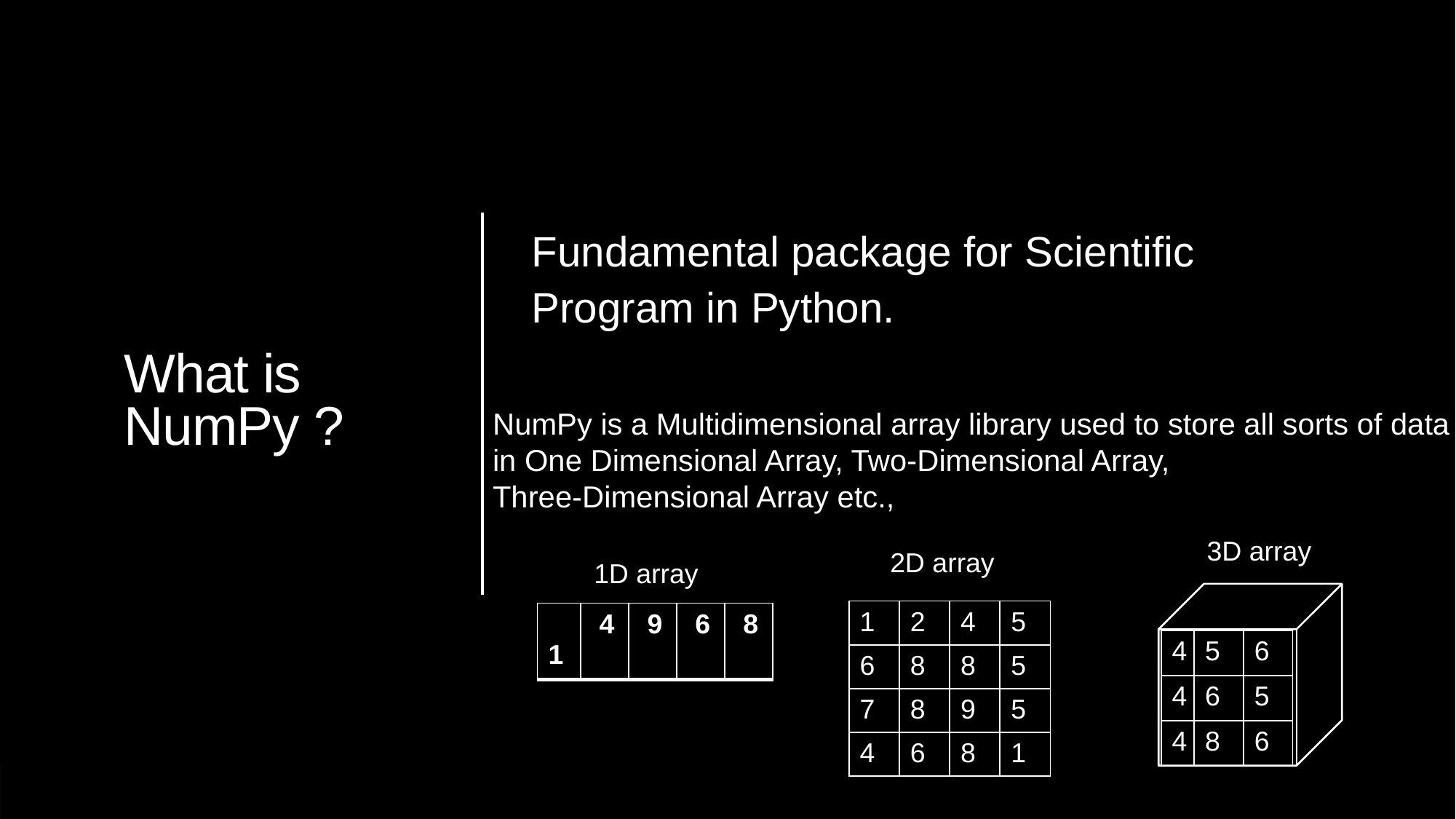

# What is NumPy ?
Fundamental package for Scientific Program in Python.
NumPy is a Multidimensional array library used to store all sorts of data
in One Dimensional Array, Two-Dimensional Array,
Three-Dimensional Array etc.,
3D array
2D array
1D array

| 1 | 2 | 4 | 5 |
| --- | --- | --- | --- |
| 6 | 8 | 8 | 5 |
| 7 | 8 | 9 | 5 |
| 4 | 6 | 8 | 1 |
| 1 | 4 | 9 | 6 | 8 |
| --- | --- | --- | --- | --- |
| 4 | 5 | 6 |
| --- | --- | --- |
| 4 | 6 | 5 |
| 4 | 8 | 6 |